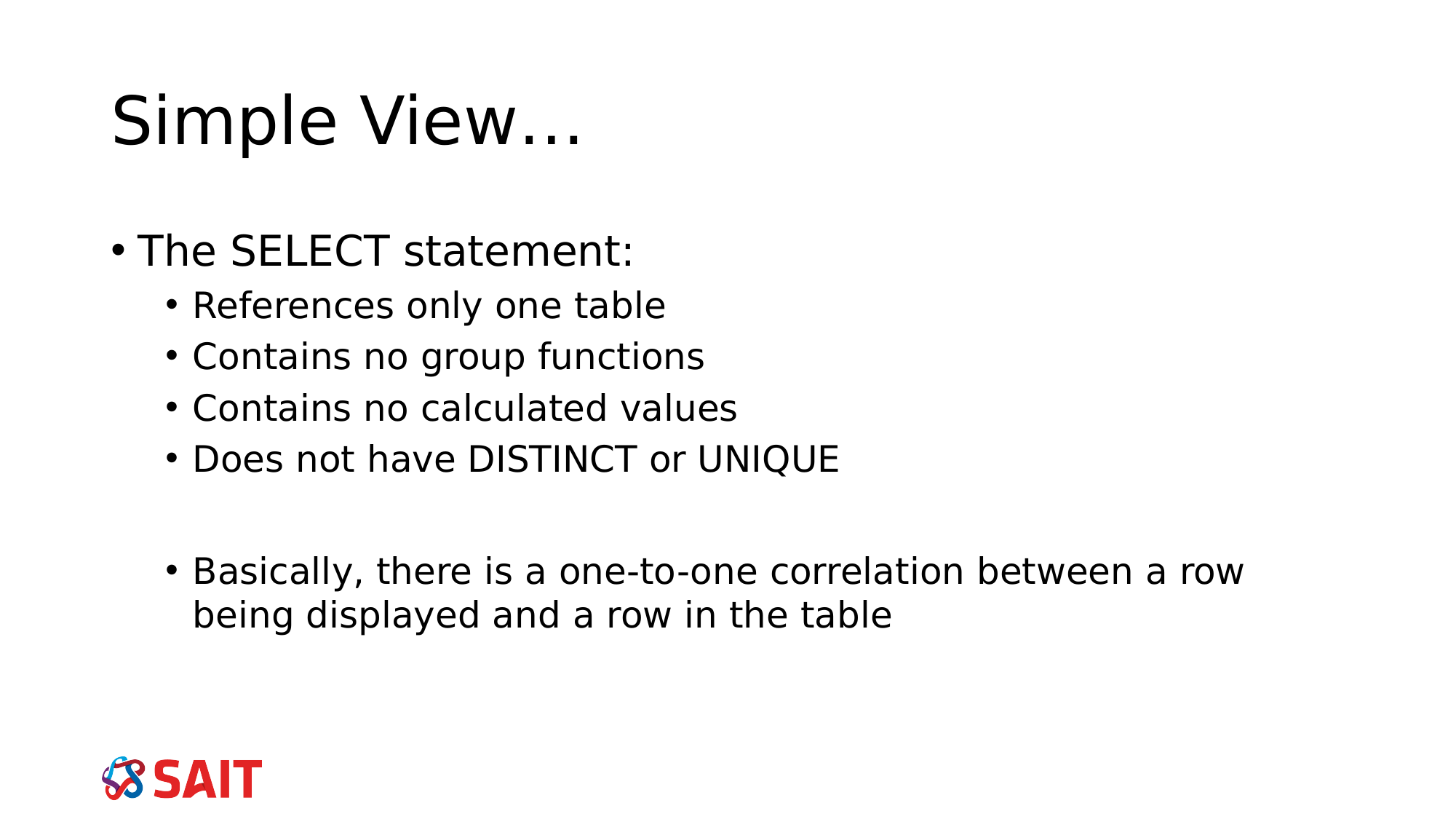

# Simple View…
The SELECT statement:
References only one table
Contains no group functions
Contains no calculated values
Does not have DISTINCT or UNIQUE

Basically, there is a one-to-one correlation between a row being displayed and a row in the table